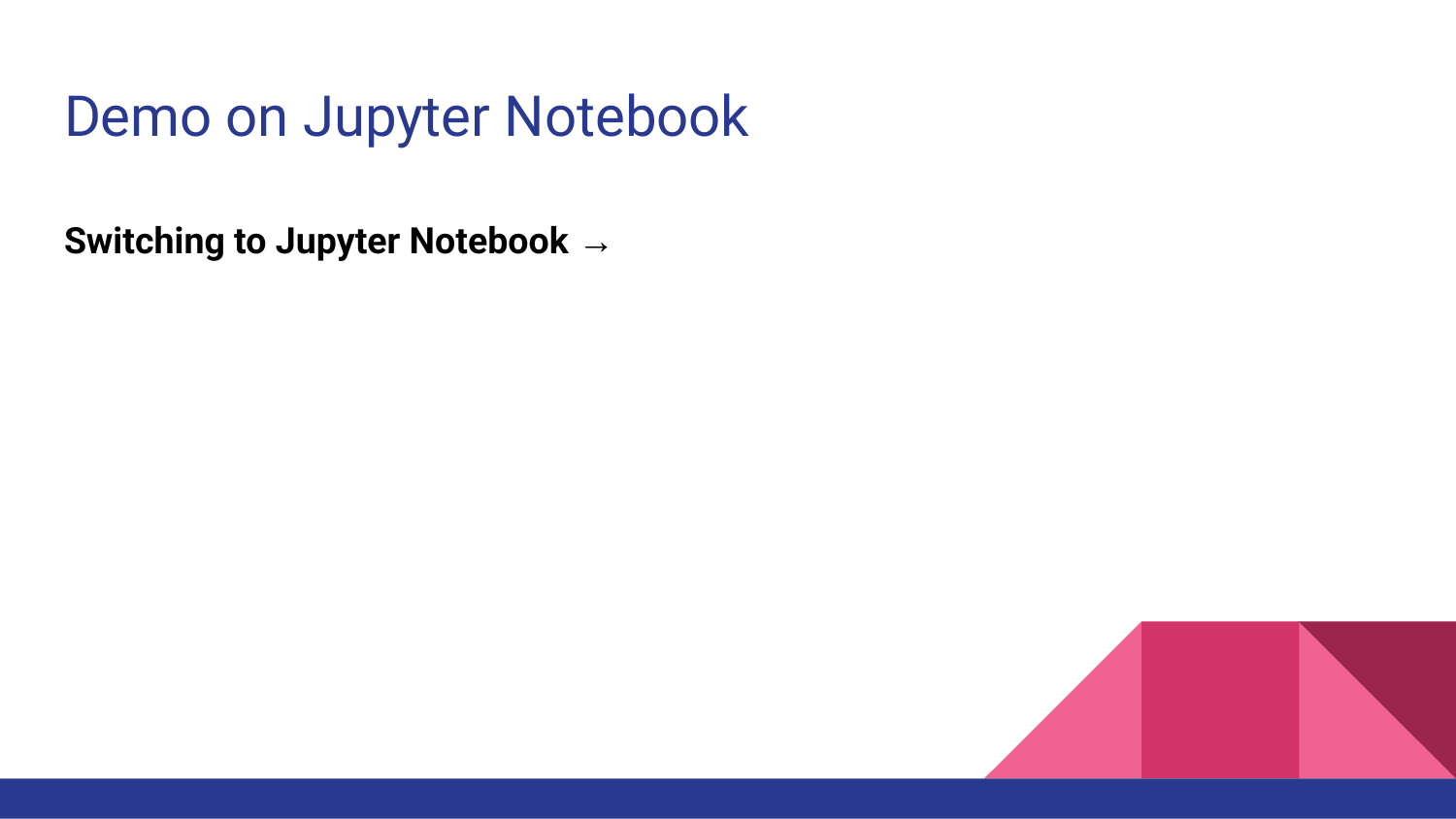

# Demo on Jupyter Notebook
Switching to Jupyter Notebook →